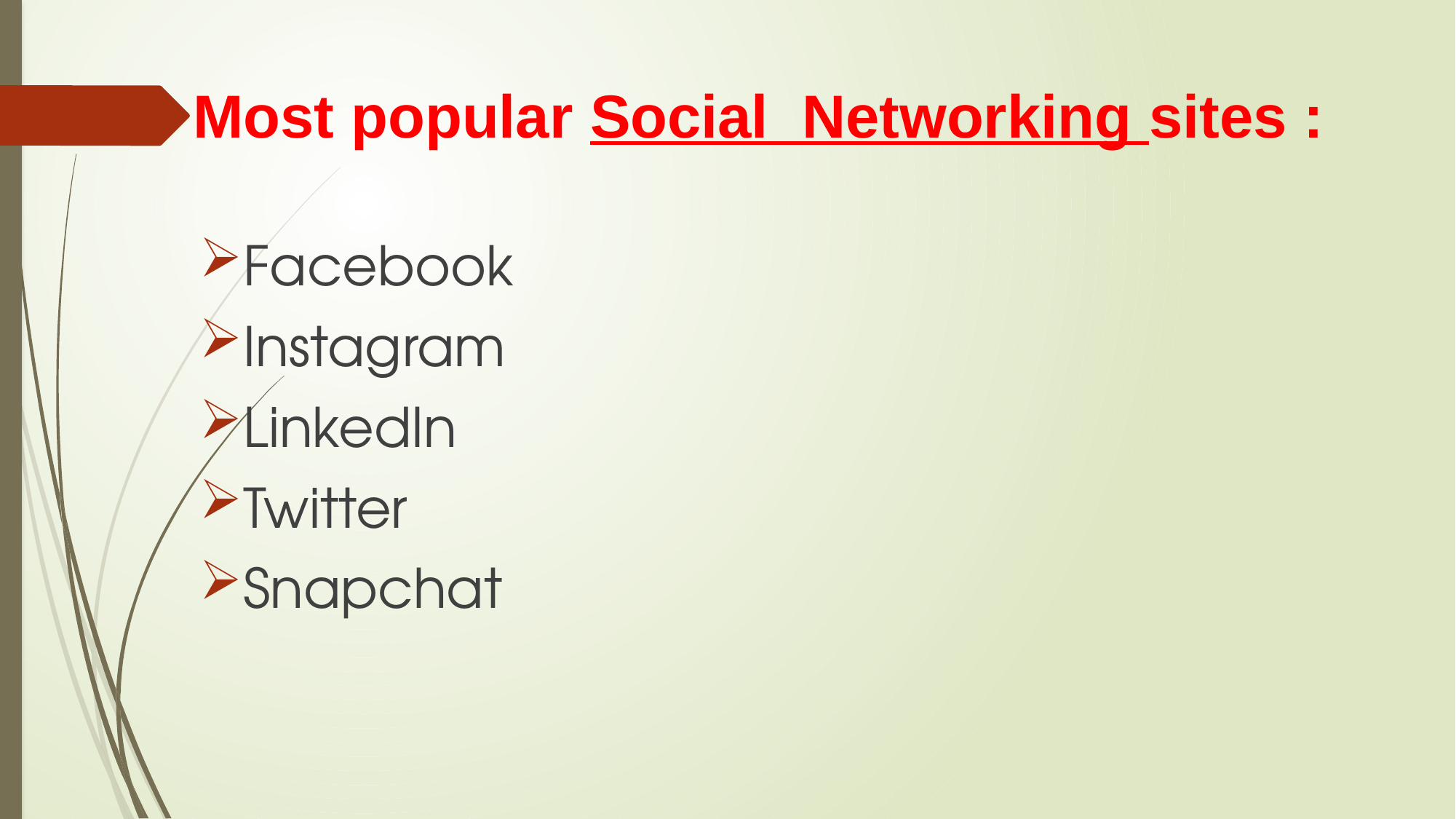

Most popular Social  Networking sites :
Facebook
Instagram
LinkedIn
Twitter
Snapchat